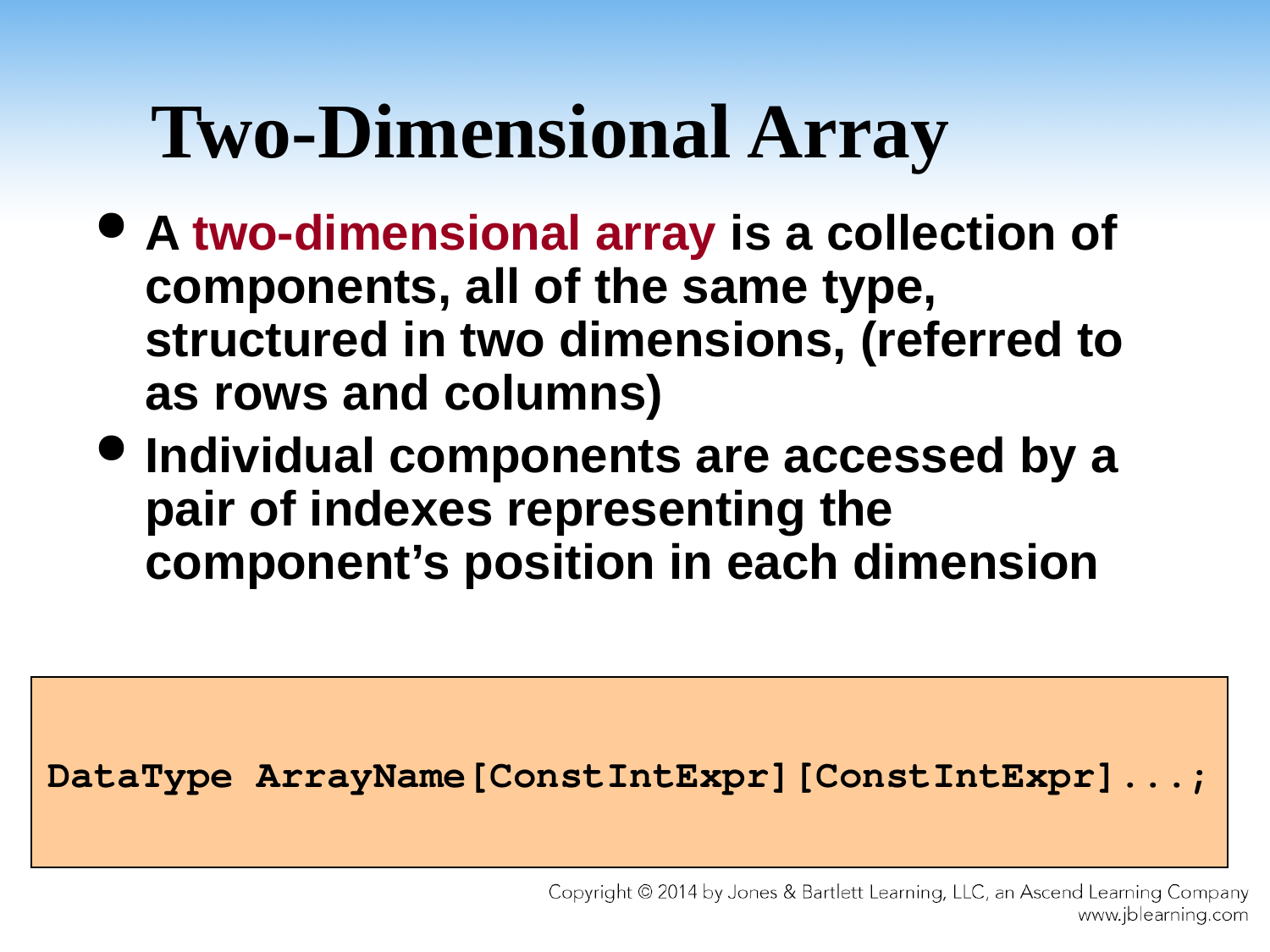

# Two-Dimensional Array
A two-dimensional array is a collection of components, all of the same type, structured in two dimensions, (referred to as rows and columns)
Individual components are accessed by a pair of indexes representing the component’s position in each dimension
DataType ArrayName[ConstIntExpr][ConstIntExpr]...;